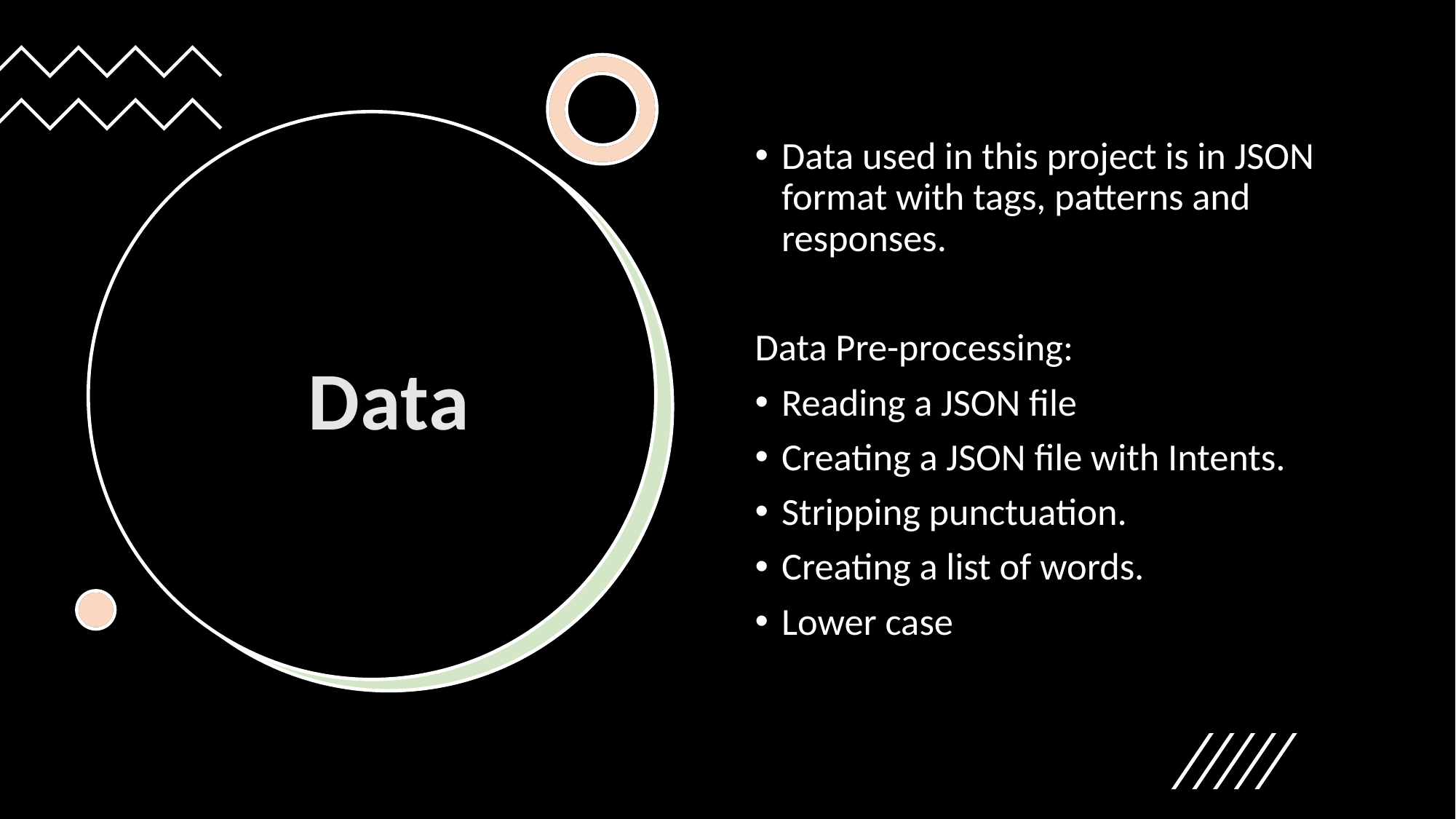

Data used in this project is in JSON format with tags, patterns and responses.

Data Pre-processing:
Reading a JSON file
Creating a JSON file with Intents.
Stripping punctuation.
Creating a list of words.
Lower case
Data